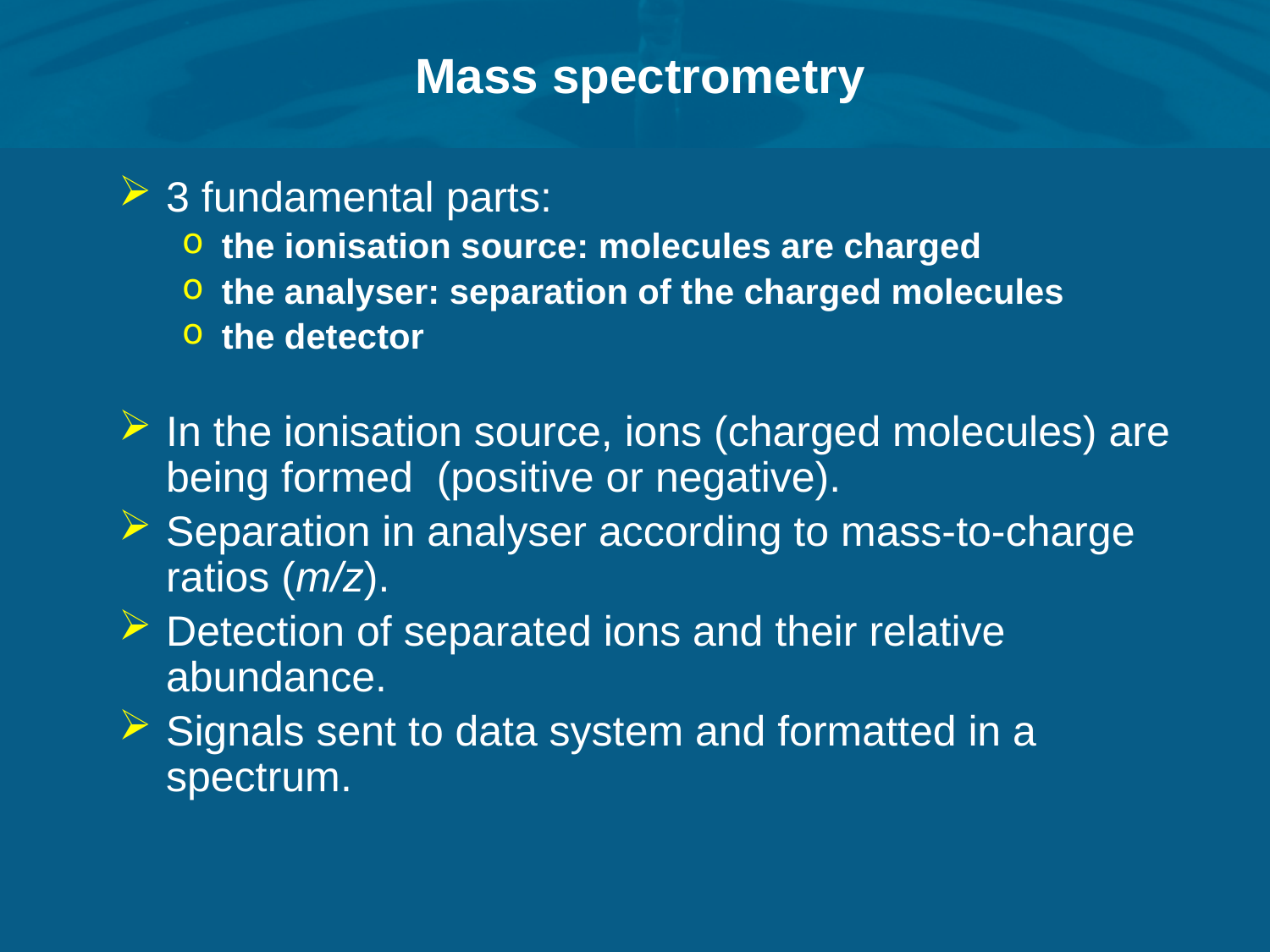

# Mass spectrometry
3 fundamental parts:
the ionisation source: molecules are charged
the analyser: separation of the charged molecules
the detector

In the ionisation source, ions (charged molecules) are being formed  (positive or negative).
Separation in analyser according to mass-to-charge ratios (m/z).
Detection of separated ions and their relative abundance.
Signals sent to data system and formatted in a spectrum.